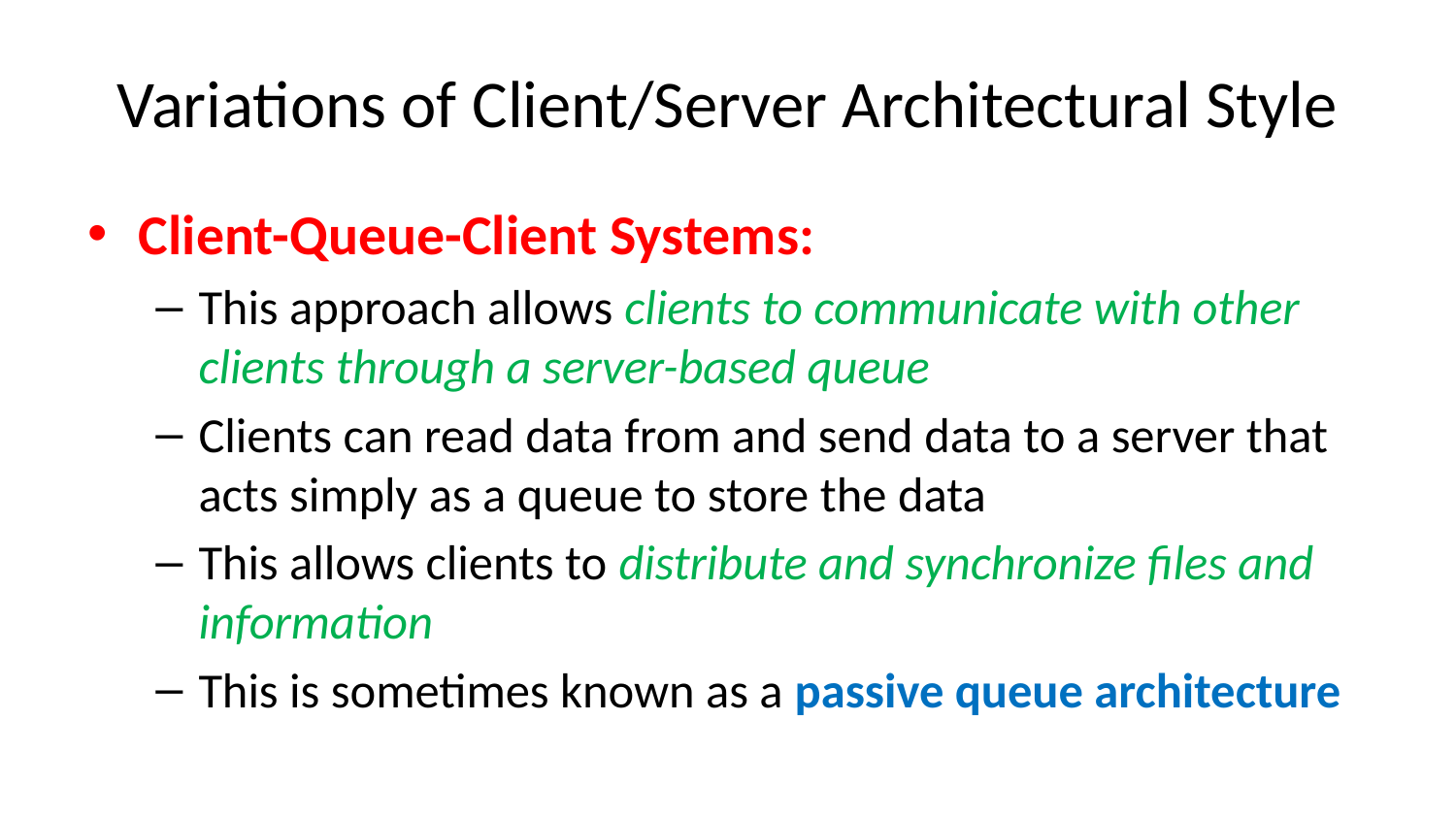

# Variations of Client/Server Architectural Style
Client-Queue-Client Systems:
This approach allows clients to communicate with other clients through a server-based queue
Clients can read data from and send data to a server that acts simply as a queue to store the data
This allows clients to distribute and synchronize files and information
This is sometimes known as a passive queue architecture